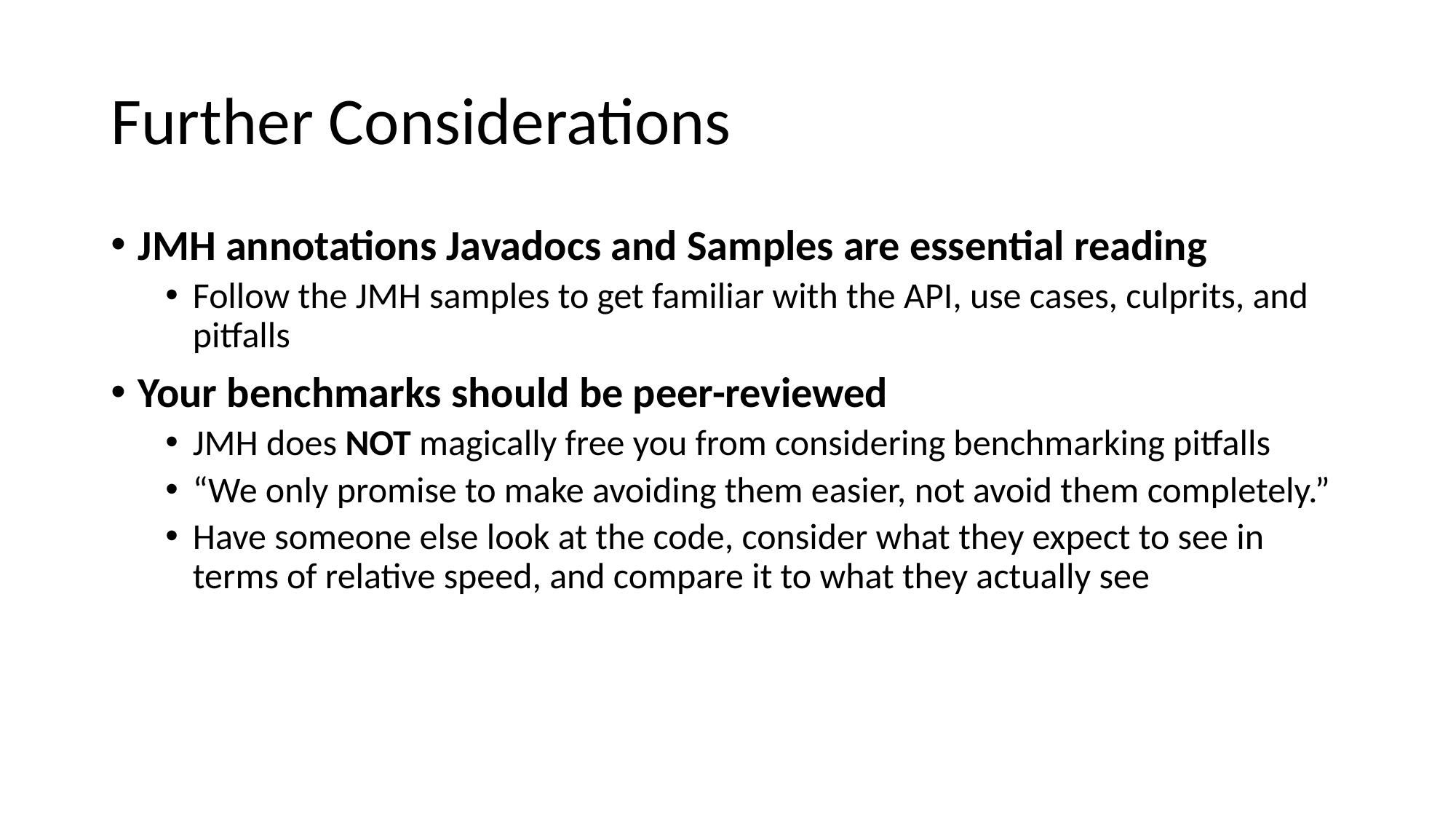

# Further Considerations
JMH annotations Javadocs and Samples are essential reading
Follow the JMH samples to get familiar with the API, use cases, culprits, and pitfalls
Your benchmarks should be peer-reviewed
JMH does NOT magically free you from considering benchmarking pitfalls
“We only promise to make avoiding them easier, not avoid them completely.”
Have someone else look at the code, consider what they expect to see in terms of relative speed, and compare it to what they actually see